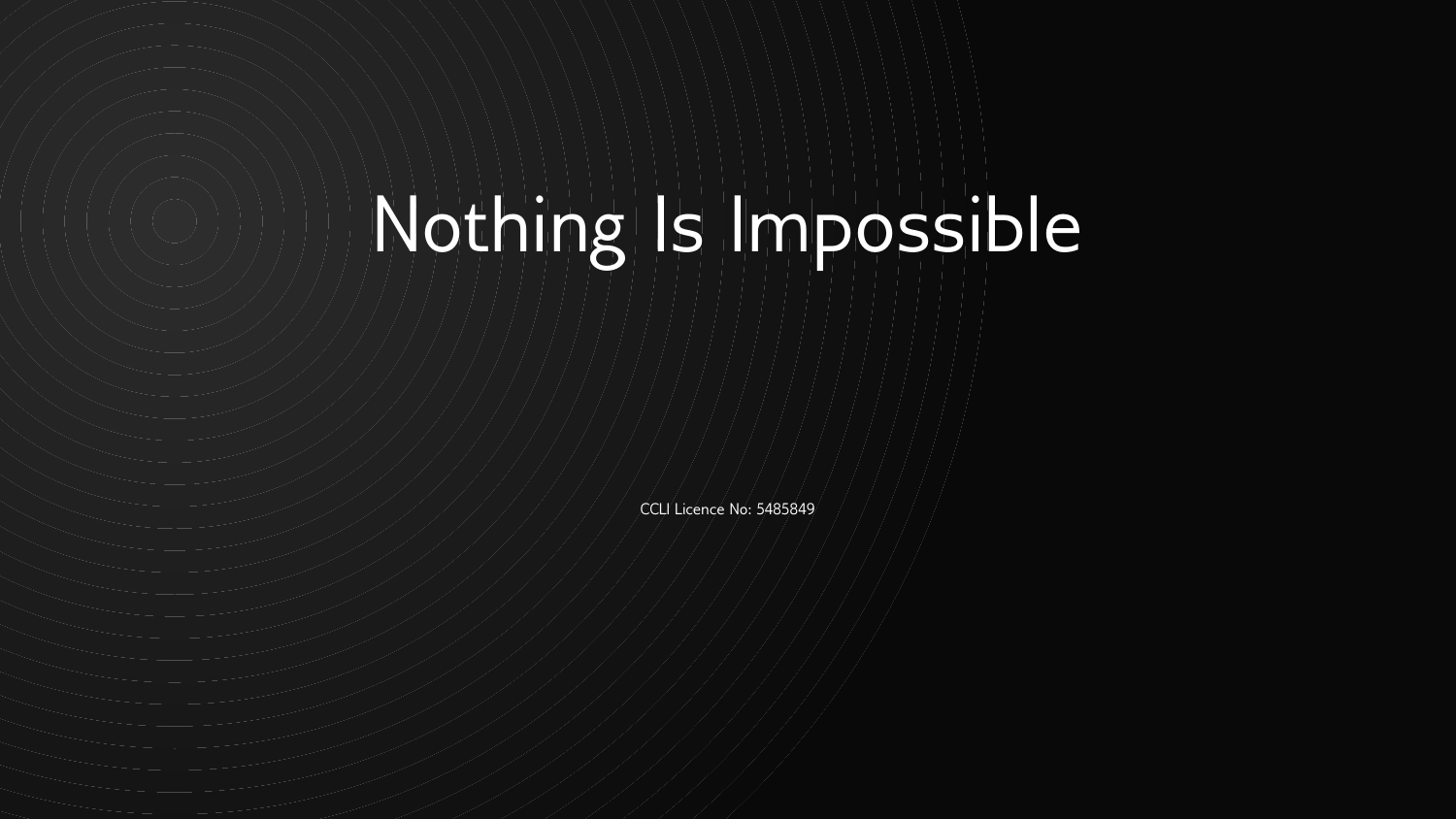

Nothing Is Impossible
CCLI Licence No: 5485849